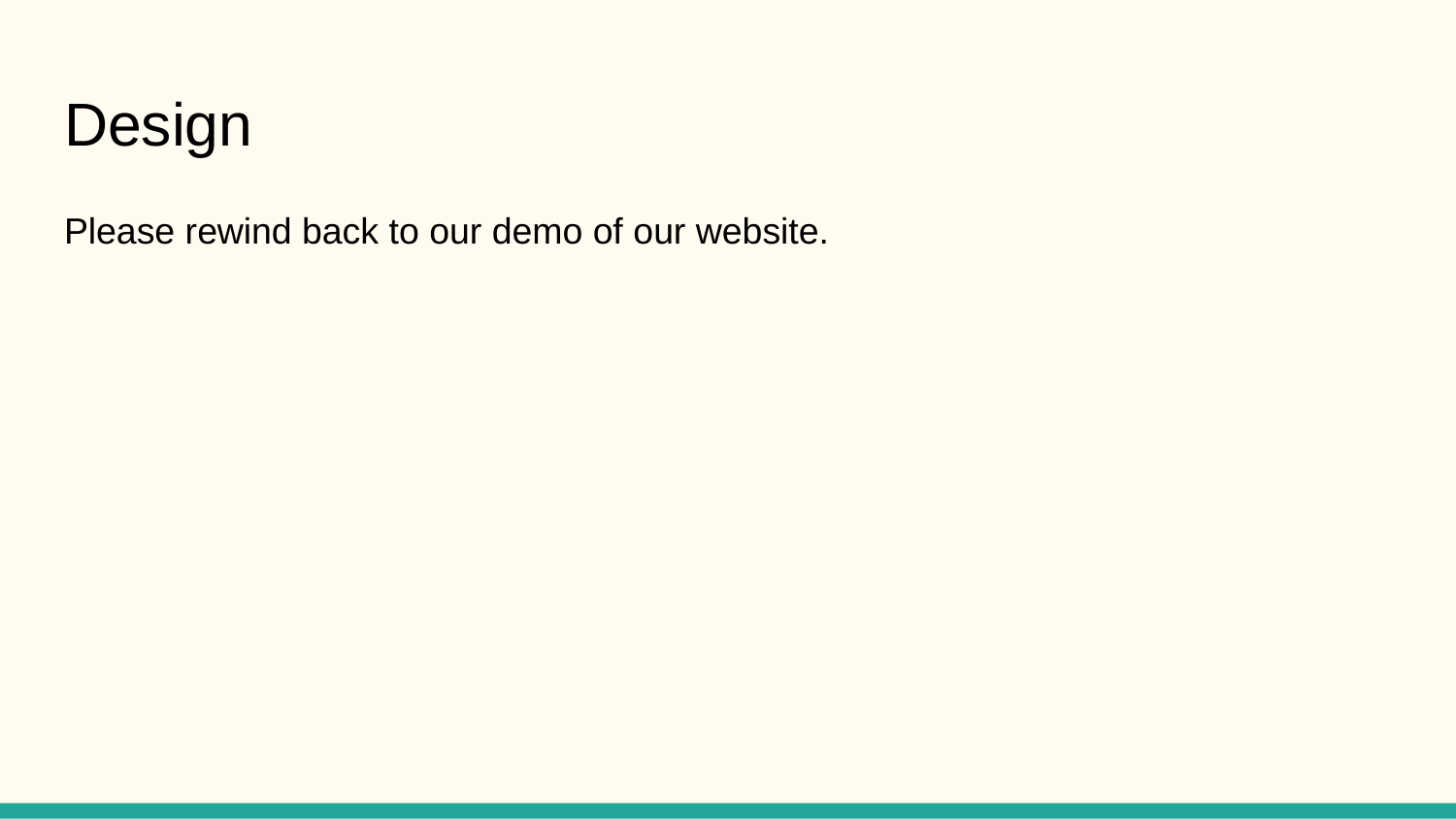

# Design
Please rewind back to our demo of our website.